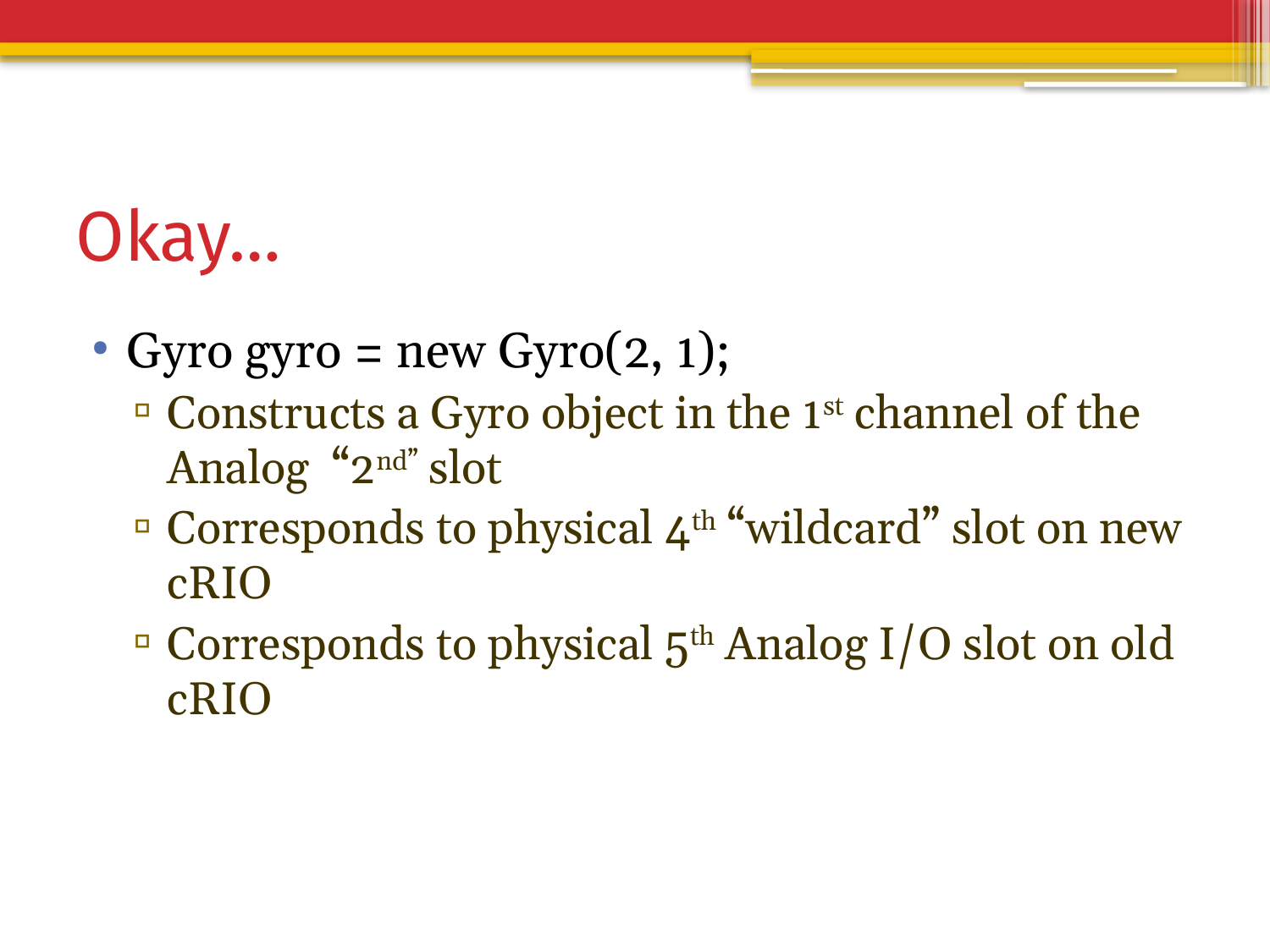

# Okay…
Gyro gyro = new Gyro(2, 1);
Constructs a Gyro object in the 1st channel of the Analog  “2nd” slot
Corresponds to physical 4th “wildcard” slot on new cRIO
Corresponds to physical 5th Analog I/O slot on old cRIO